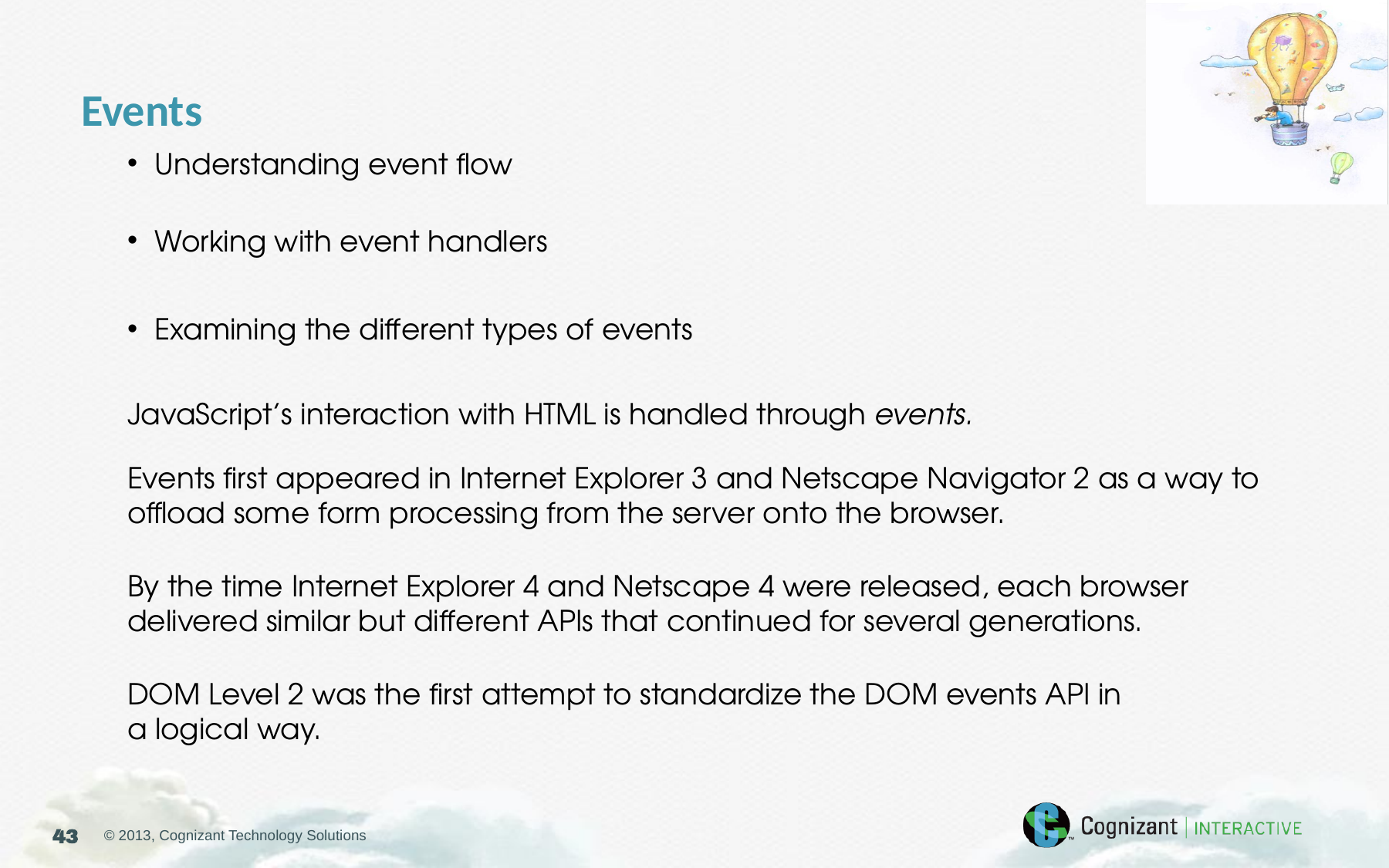

Events
Understanding event flow
Working with event handlers
Examining the different types of events
JavaScript’s interaction with HTML is handled through events.
Events first appeared in Internet Explorer 3 and Netscape Navigator 2 as a way to offload some form processing from the server onto the browser.
By the time Internet Explorer 4 and Netscape 4 were released, each browser delivered similar but different APIs that continued for several generations.
DOM Level 2 was the first attempt to standardize the DOM events API in
a logical way.